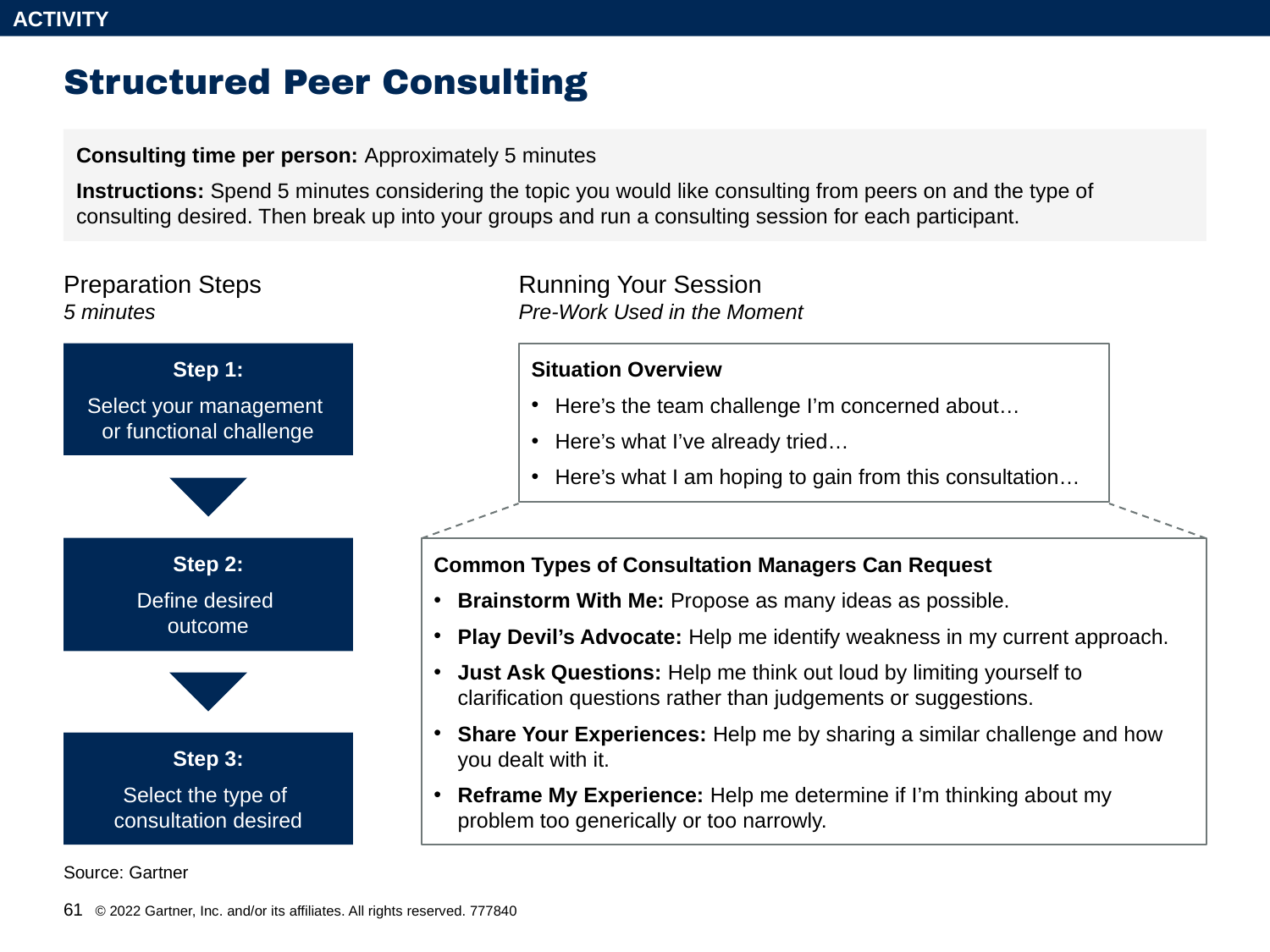

ACTIVITY
# Structured Peer Consulting
Consulting time per person: Approximately 5 minutes
Instructions: Spend 5 minutes considering the topic you would like consulting from peers on and the type of consulting desired. Then break up into your groups and run a consulting session for each participant.
Preparation Steps
5 minutes
Running Your Session
Pre-Work Used in the Moment
Step 1:
Select your management
or functional challenge
Situation Overview
Here’s the team challenge I’m concerned about…
Here’s what I’ve already tried…
Here’s what I am hoping to gain from this consultation…

Step 2:
Define desired
outcome
Common Types of Consultation Managers Can Request
Brainstorm With Me: Propose as many ideas as possible.
Play Devil’s Advocate: Help me identify weakness in my current approach.
Just Ask Questions: Help me think out loud by limiting yourself to clarification questions rather than judgements or suggestions.
Share Your Experiences: Help me by sharing a similar challenge and how you dealt with it.
Reframe My Experience: Help me determine if I’m thinking about my problem too generically or too narrowly.

Step 3:
Select the type of
consultation desired
Source: Gartner